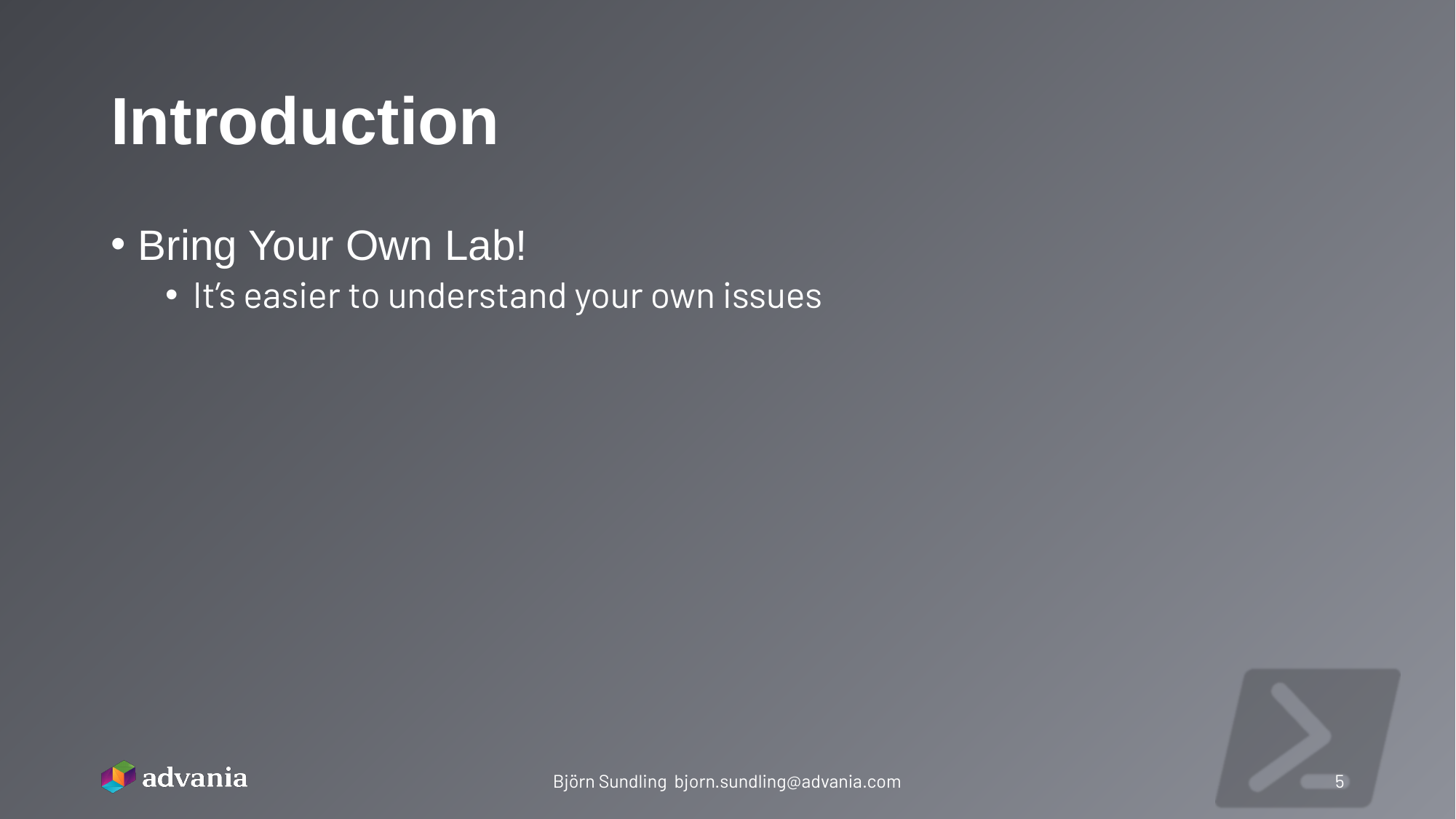

# Introduction
Bring Your Own Lab!
It’s easier to understand your own issues

Björn Sundling  bjorn.sundling@advania.com
5